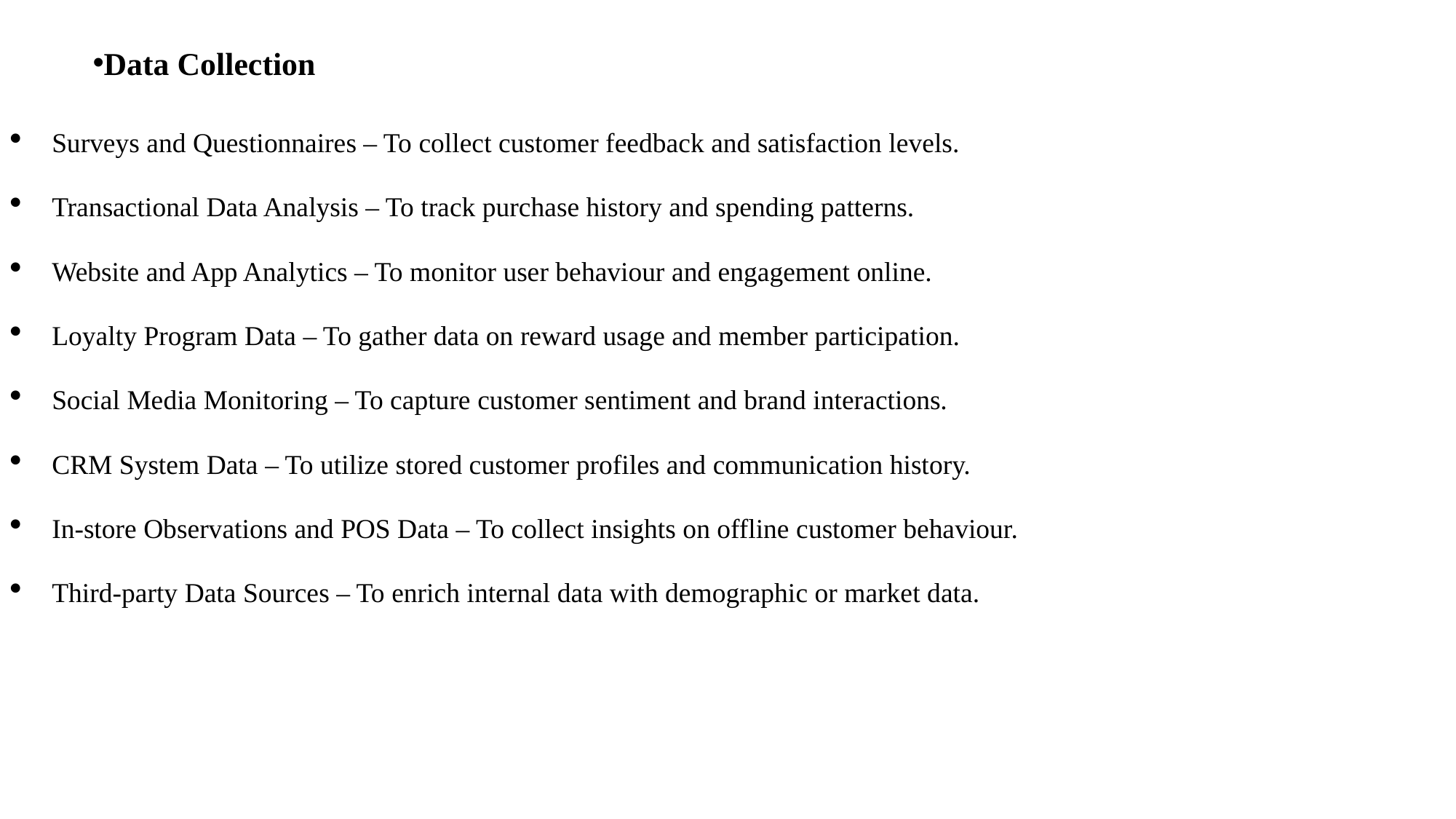

Data Collection
Surveys and Questionnaires – To collect customer feedback and satisfaction levels.
Transactional Data Analysis – To track purchase history and spending patterns.
Website and App Analytics – To monitor user behaviour and engagement online.
Loyalty Program Data – To gather data on reward usage and member participation.
Social Media Monitoring – To capture customer sentiment and brand interactions.
CRM System Data – To utilize stored customer profiles and communication history.
In-store Observations and POS Data – To collect insights on offline customer behaviour.
Third-party Data Sources – To enrich internal data with demographic or market data.